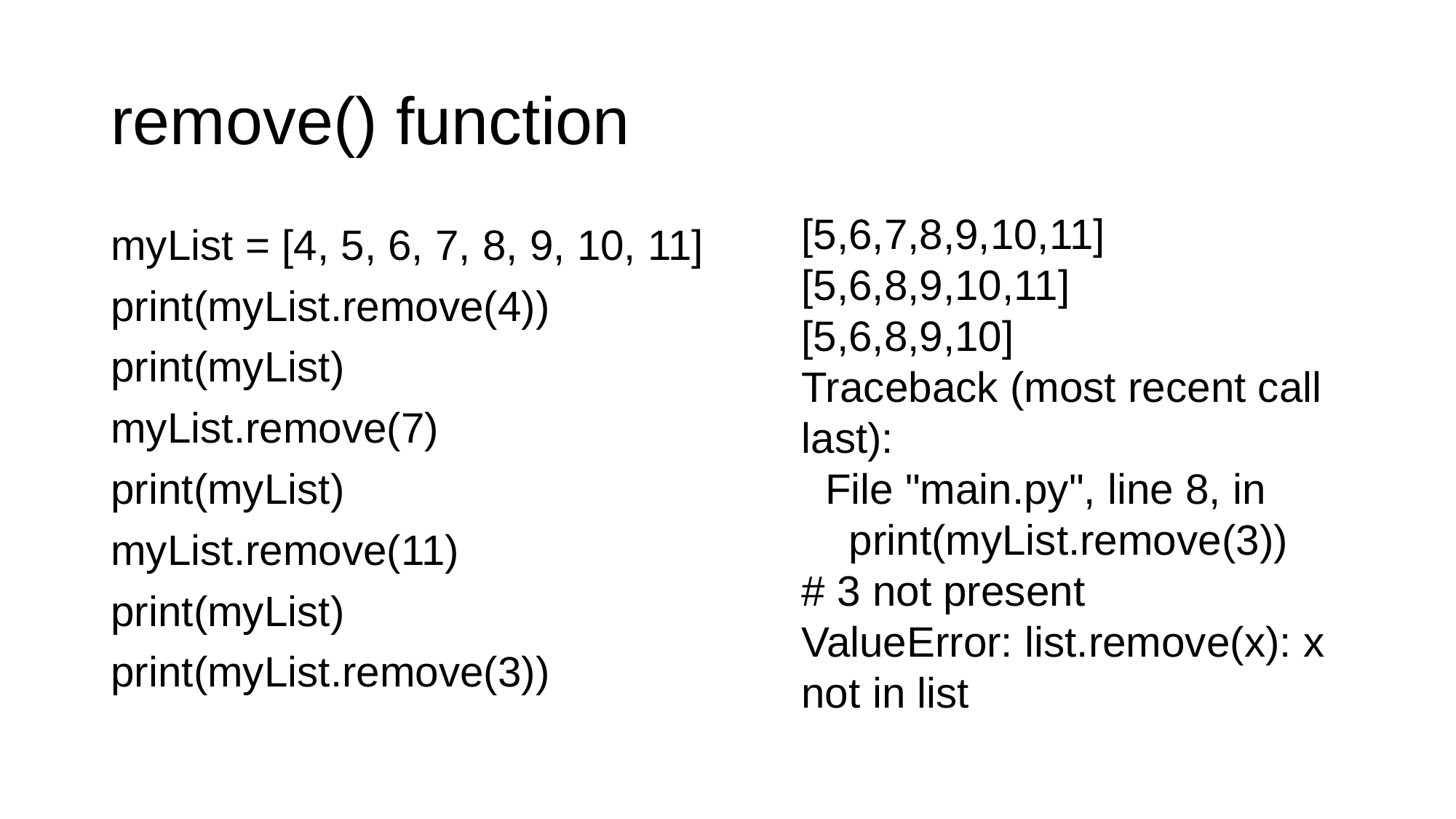

# remove() function
[5,6,7,8,9,10,11]
[5,6,8,9,10,11]
[5,6,8,9,10]
Traceback (most recent call last):
  File "main.py", line 8, in
    print(myList.remove(3))  # 3 not present
ValueError: list.remove(x): x not in list
myList = [4, 5, 6, 7, 8, 9, 10, 11]
print(myList.remove(4))
print(myList)
myList.remove(7)
print(myList)
myList.remove(11)
print(myList)
print(myList.remove(3))